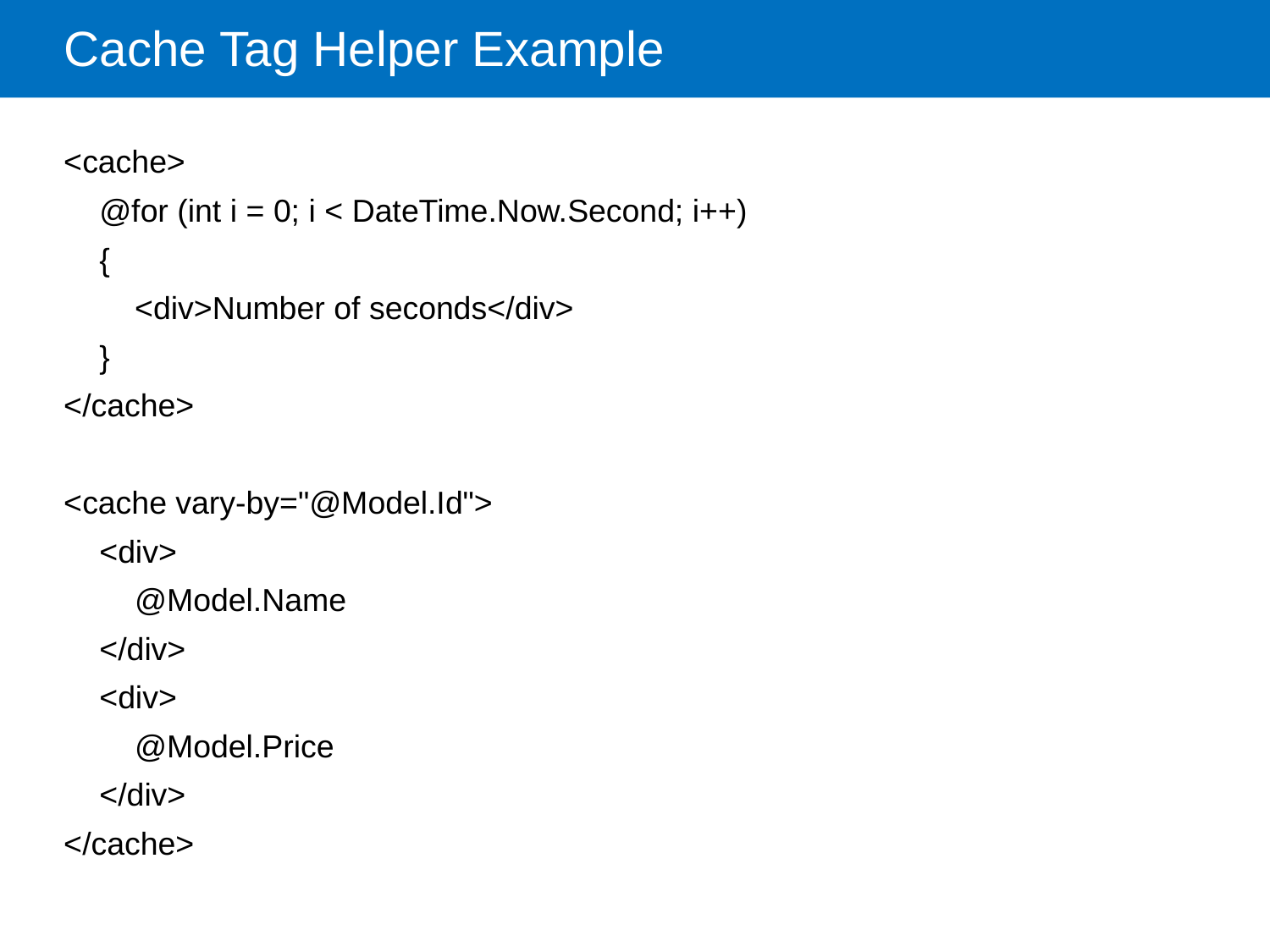

# Cache Tag Helper Example
<cache>
    @for (int i = 0; i < DateTime.Now.Second; i++)
    {
        <div>Number of seconds</div>
    }
</cache>

<cache vary-by="@Model.Id">
    <div>
        @Model.Name
    </div>
    <div>
        @Model.Price
    </div>
</cache>